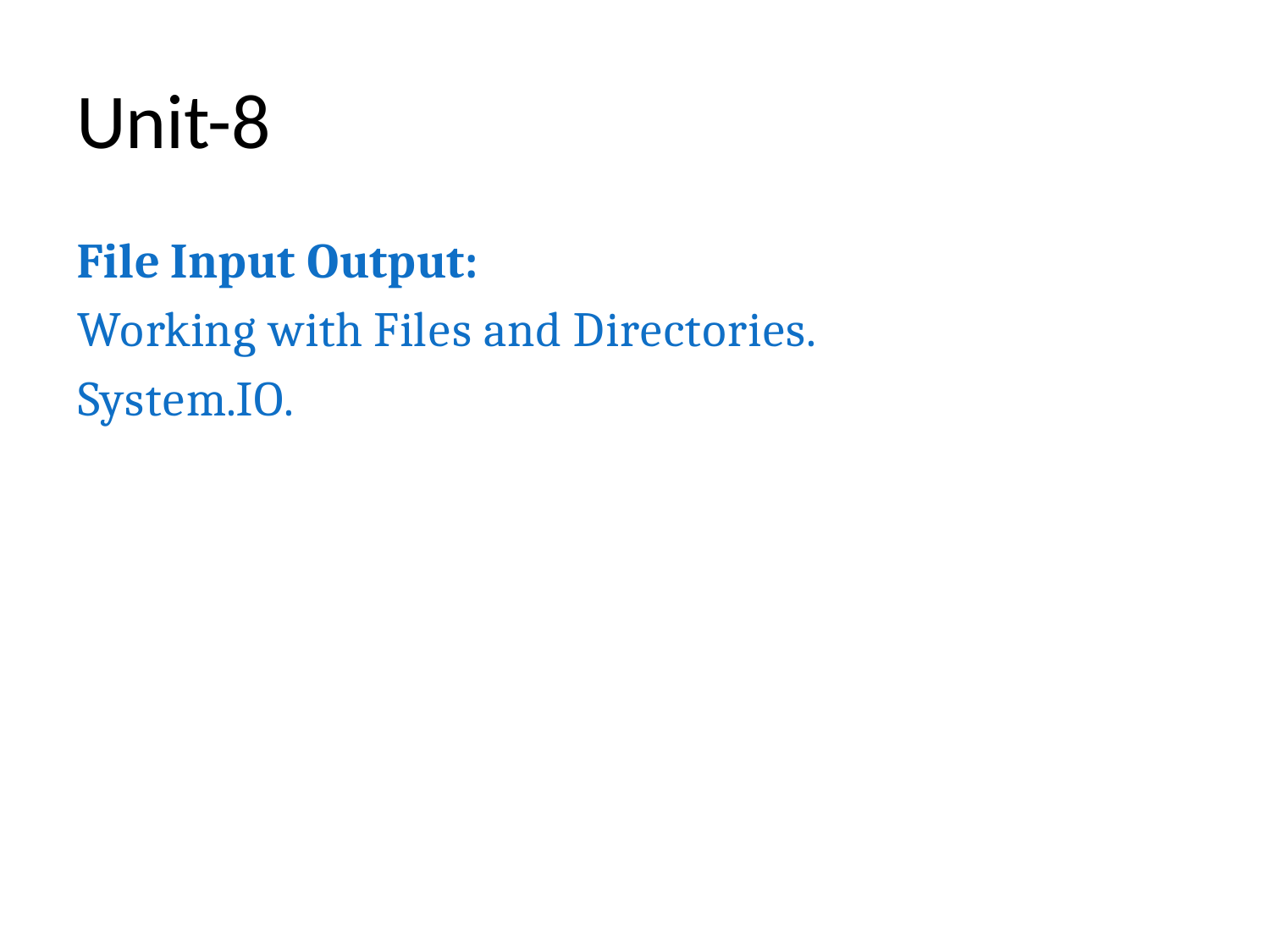

# Unit-8
File Input Output:
Working with Files and Directories.
System.IO.